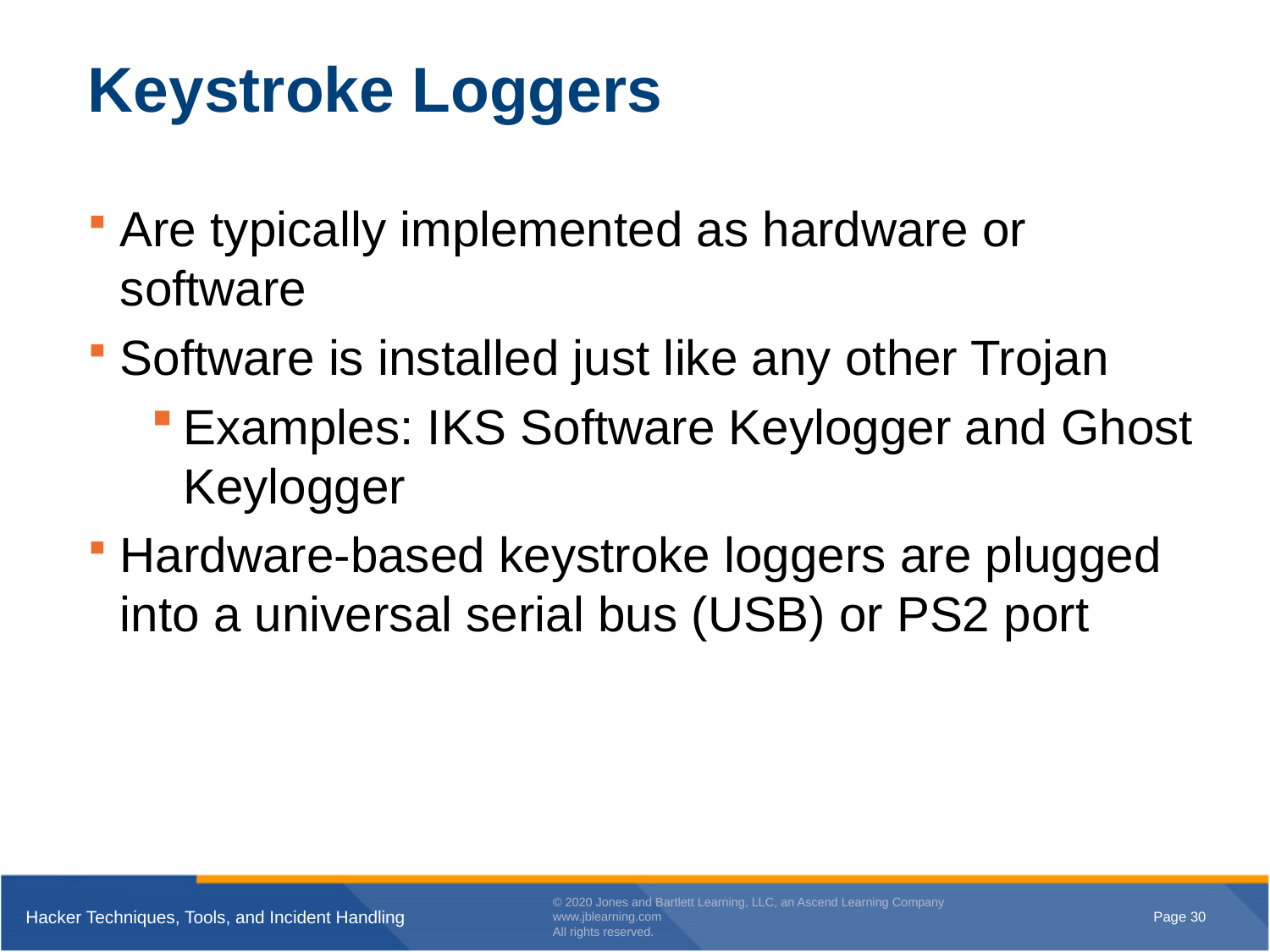

# Keystroke Loggers
Are typically implemented as hardware or software
Software is installed just like any other Trojan
Examples: IKS Software Keylogger and Ghost Keylogger
Hardware-based keystroke loggers are plugged into a universal serial bus (USB) or PS2 port